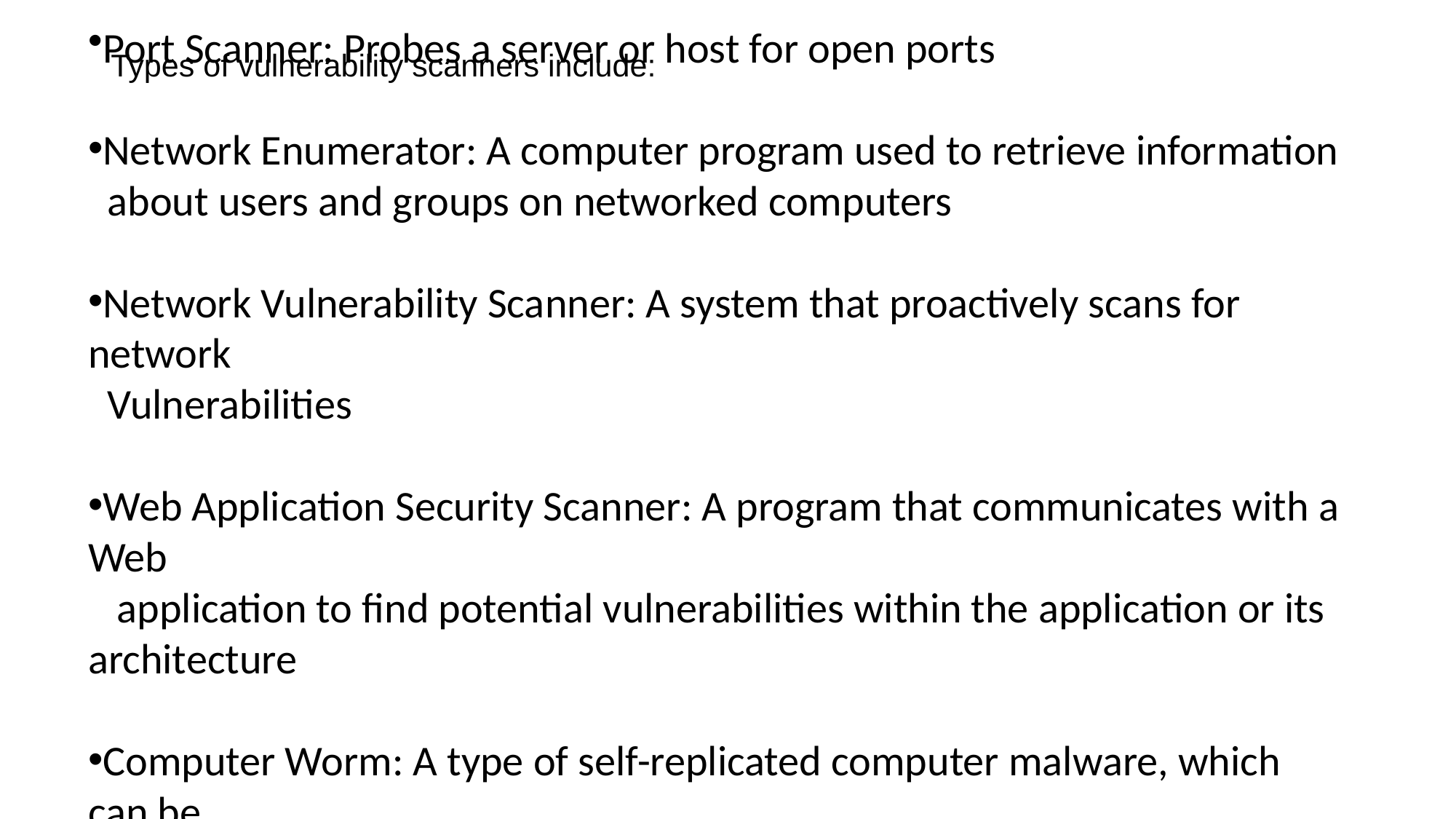

# Types of vulnerability scanners include:
Port Scanner: Probes a server or host for open ports

Network Enumerator: A computer program used to retrieve information
  about users and groups on networked computers

Network Vulnerability Scanner: A system that proactively scans for network
  Vulnerabilities

Web Application Security Scanner: A program that communicates with a Web
   application to find potential vulnerabilities within the application or its architecture

Computer Worm: A type of self-replicated computer malware, which can be
   used to find out vulnerabilities